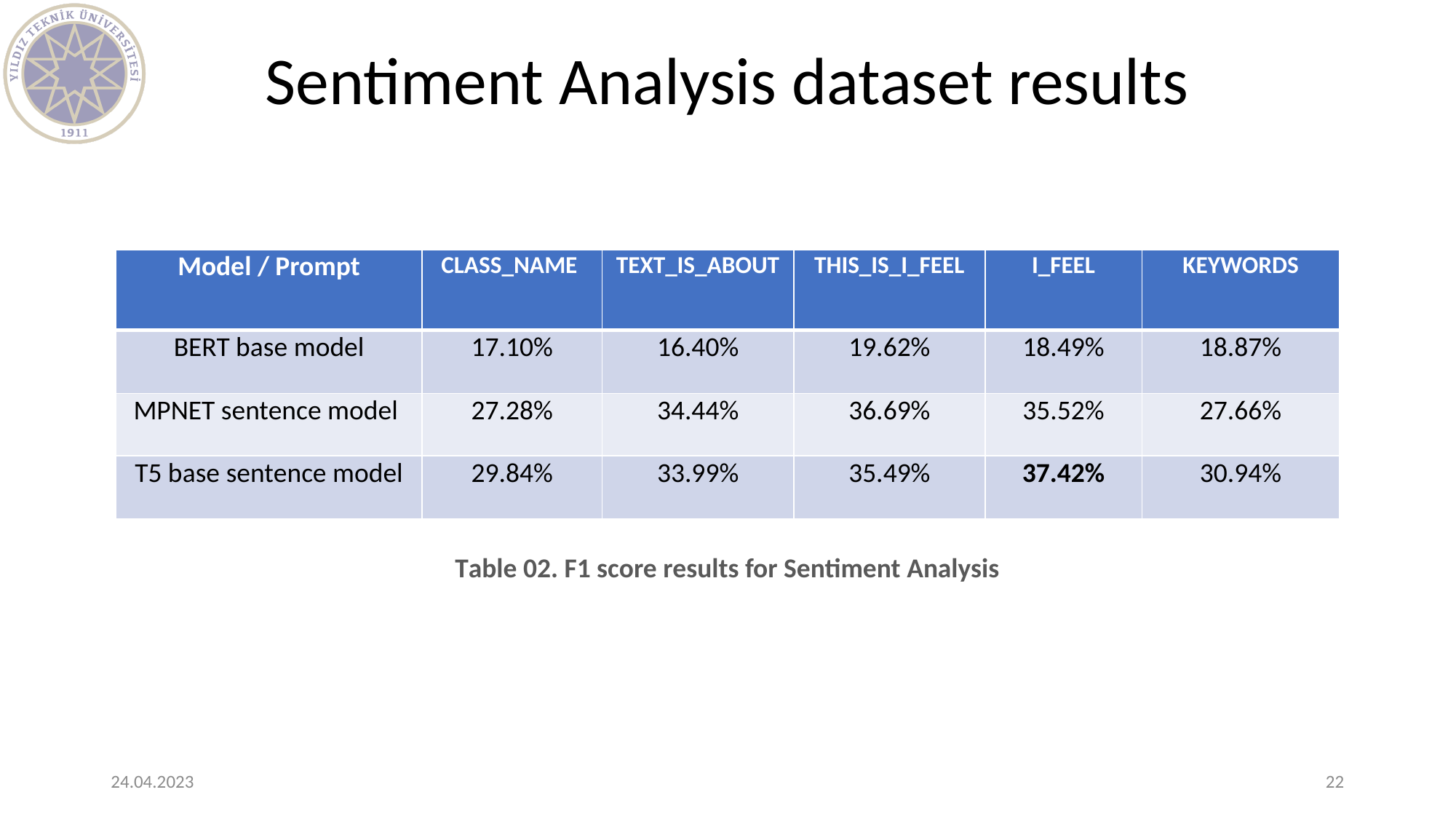

# Sentiment Analysis dataset results
| Model / Prompt | CLASS\_NAME | TEXT\_IS\_ABOUT | THIS\_IS\_I\_FEEL | I\_FEEL | KEYWORDS |
| --- | --- | --- | --- | --- | --- |
| BERT base model | 17.10% | 16.40% | 19.62% | 18.49% | 18.87% |
| MPNET sentence model | 27.28% | 34.44% | 36.69% | 35.52% | 27.66% |
| T5 base sentence model | 29.84% | 33.99% | 35.49% | 37.42% | 30.94% |
Table 02. F1 score results for Sentiment Analysis
24.04.2023
22